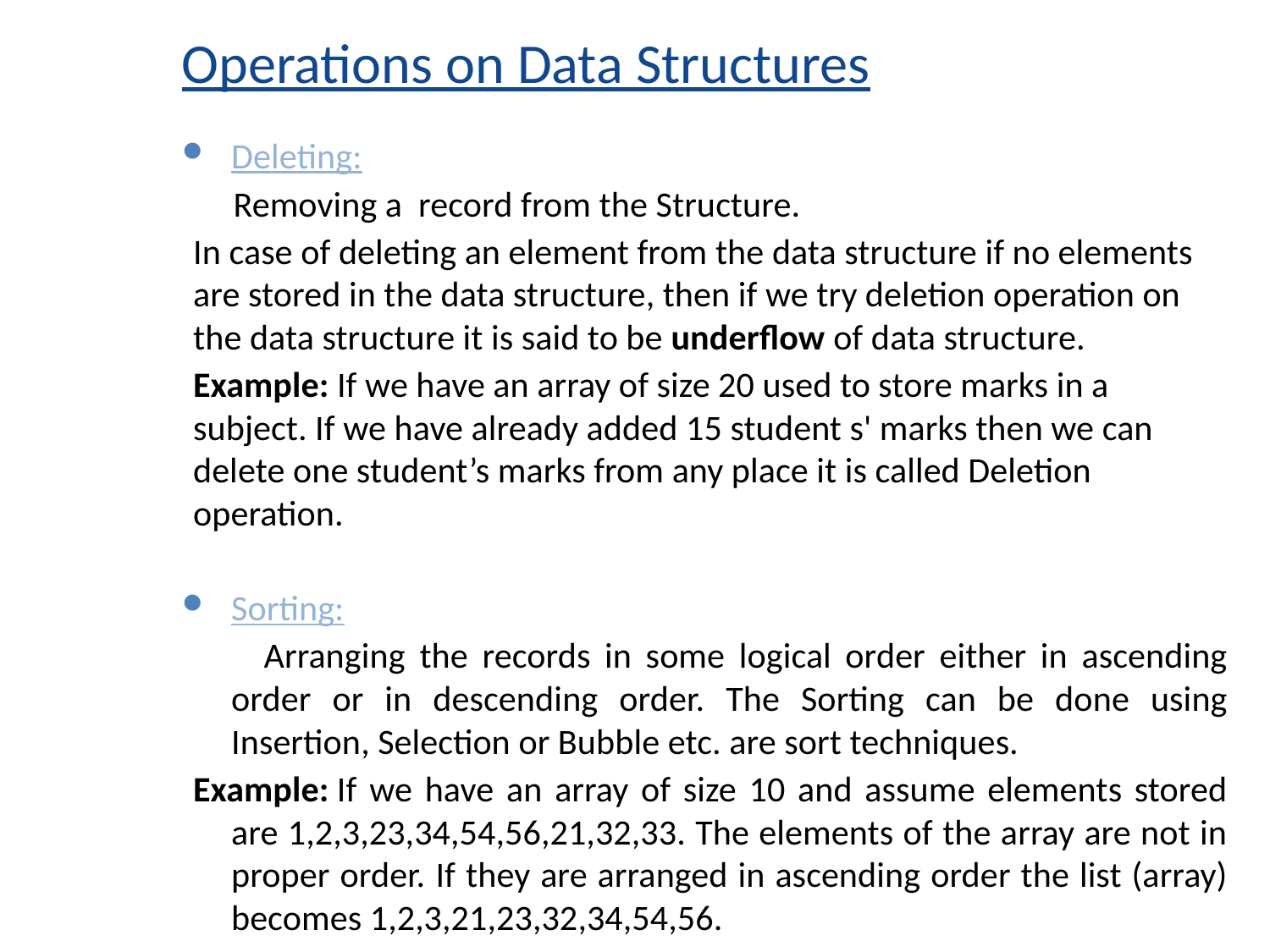

# Operations on Data Structures
Deleting:
     Removing a  record from the Structure.
In case of deleting an element from the data structure if no elements are stored in the data structure, then if we try deletion operation on the data structure it is said to be underflow of data structure.
Example: If we have an array of size 20 used to store marks in a subject. If we have already added 15 student s' marks then we can delete one student’s marks from any place it is called Deletion operation.

Sorting:
     Arranging the records in some logical order either in ascending order or in descending order. The Sorting can be done using Insertion, Selection or Bubble etc. are sort techniques.
Example: If we have an array of size 10 and assume elements stored are 1,2,3,23,34,54,56,21,32,33. The elements of the array are not in proper order. If they are arranged in ascending order the list (array) becomes 1,2,3,21,23,32,34,54,56.